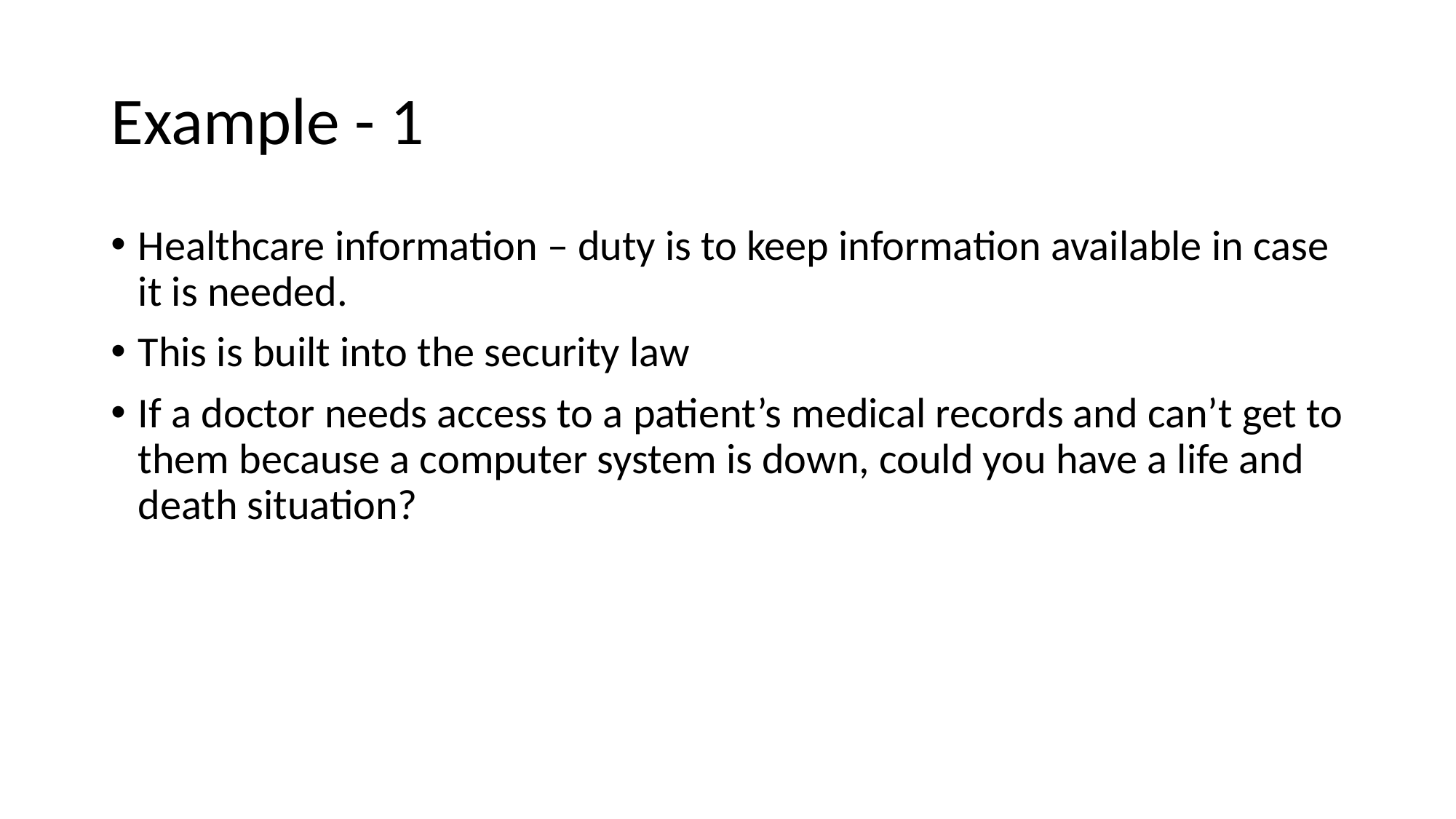

# Example - 1
Healthcare information – duty is to keep information available in case it is needed.
This is built into the security law
If a doctor needs access to a patient’s medical records and can’t get to them because a computer system is down, could you have a life and death situation?